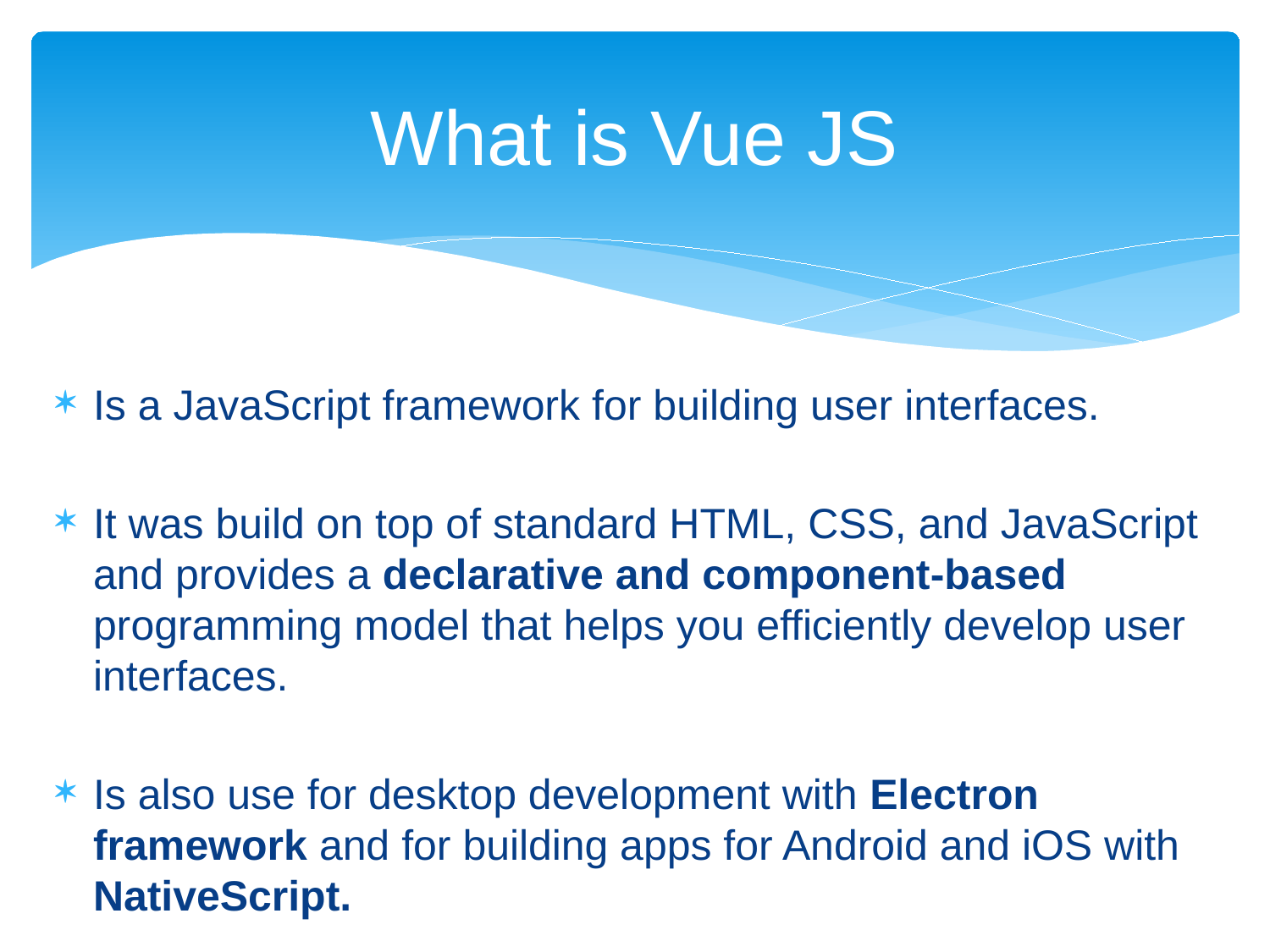

# What is Vue JS
Is a JavaScript framework for building user interfaces.

It was build on top of standard HTML, CSS, and JavaScript and provides a declarative and component-based programming model that helps you efficiently develop user interfaces.

Is also use for desktop development with Electron framework and for building apps for Android and iOS with NativeScript.